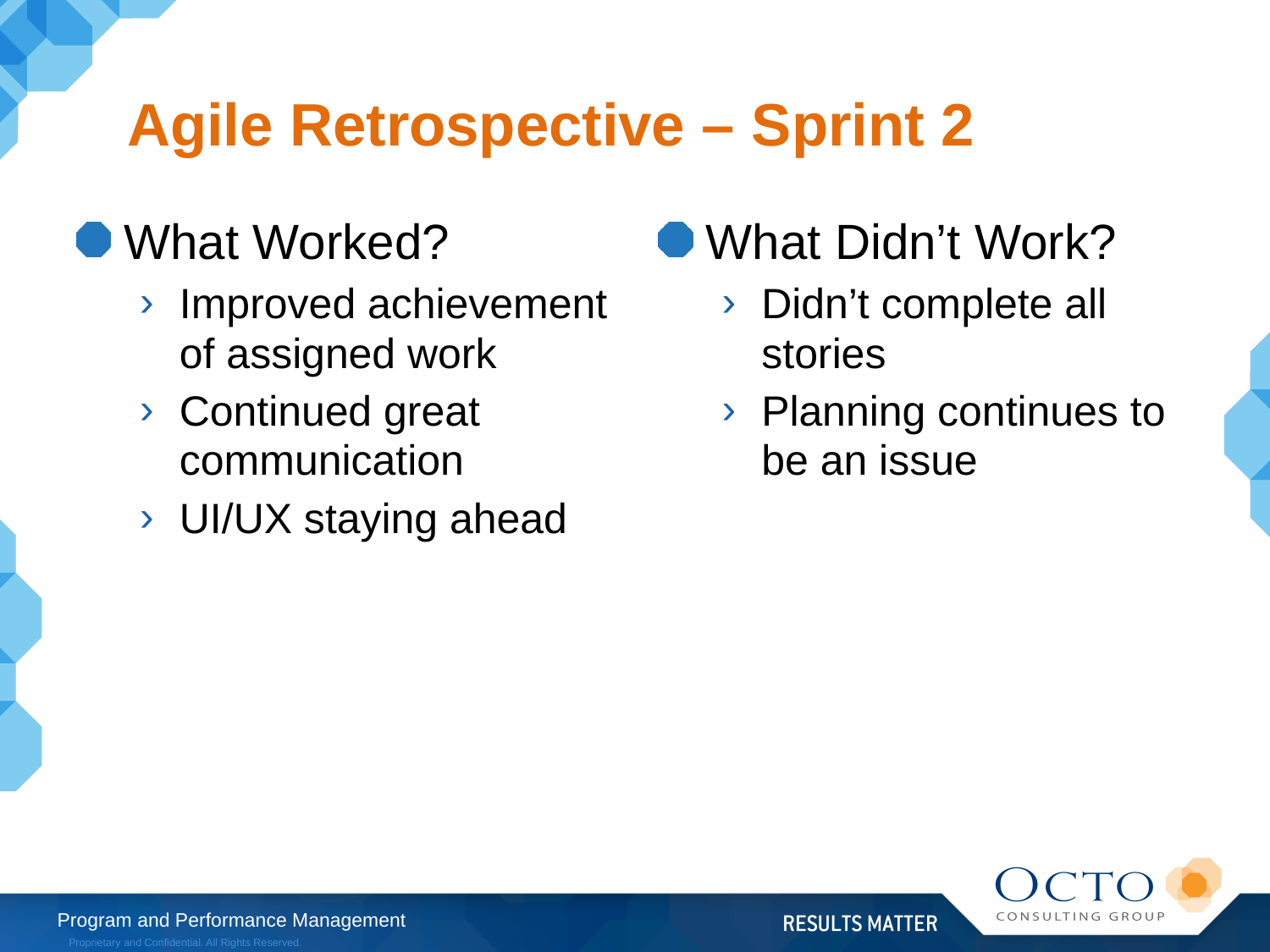

# Agile Retrospective – Sprint 2
What Worked?
Improved achievement of assigned work
Continued great communication
UI/UX staying ahead

What Didn’t Work?
Didn’t complete all stories
Planning continues to be an issue